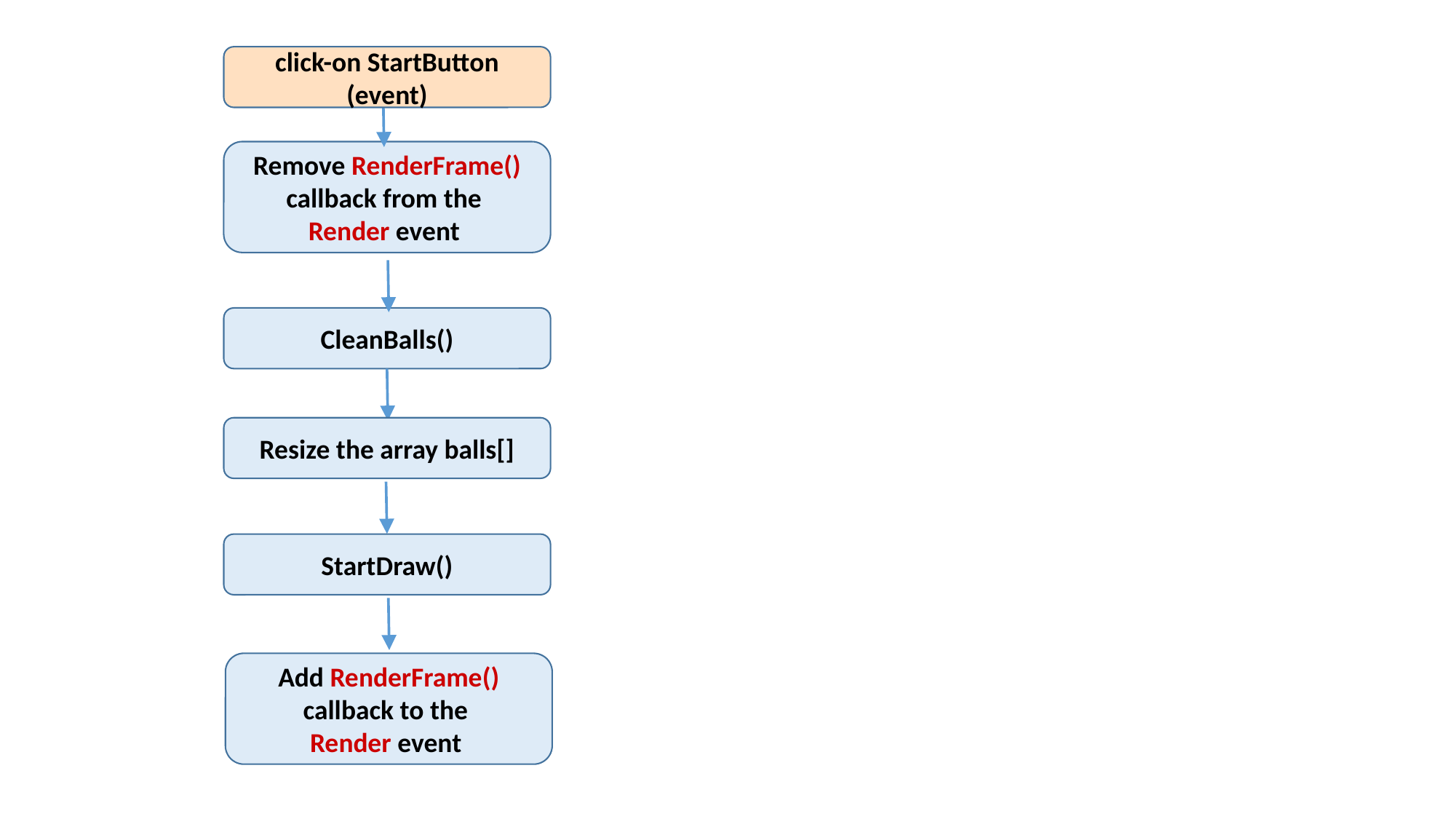

click-on StartButton (event)
Remove RenderFrame() callback from the
Render event
CleanBalls()
Resize the array balls[]
StartDraw()
Add RenderFrame() callback to the
Render event